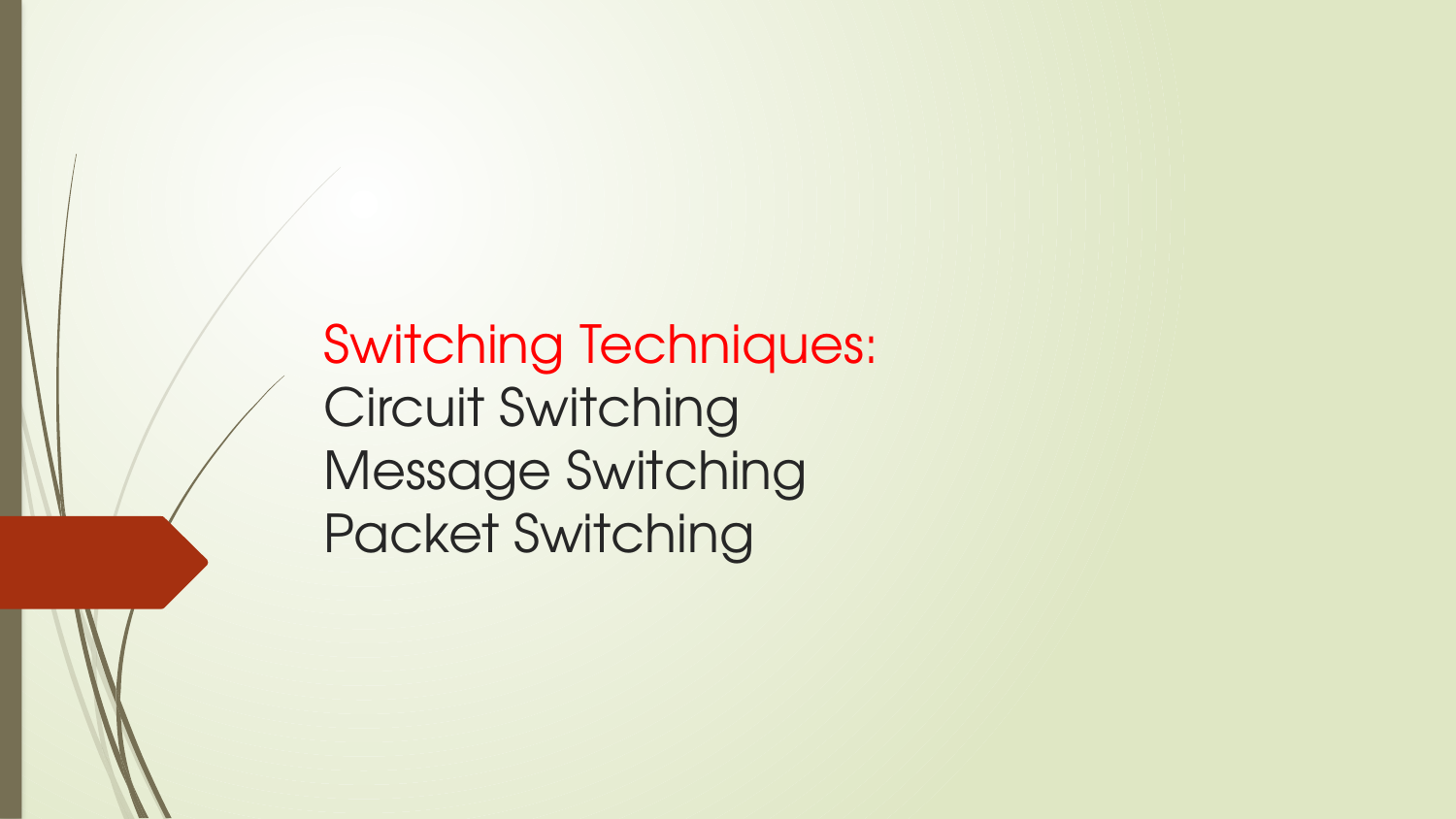

# Switching Techniques: Circuit Switching Message Switching Packet Switching